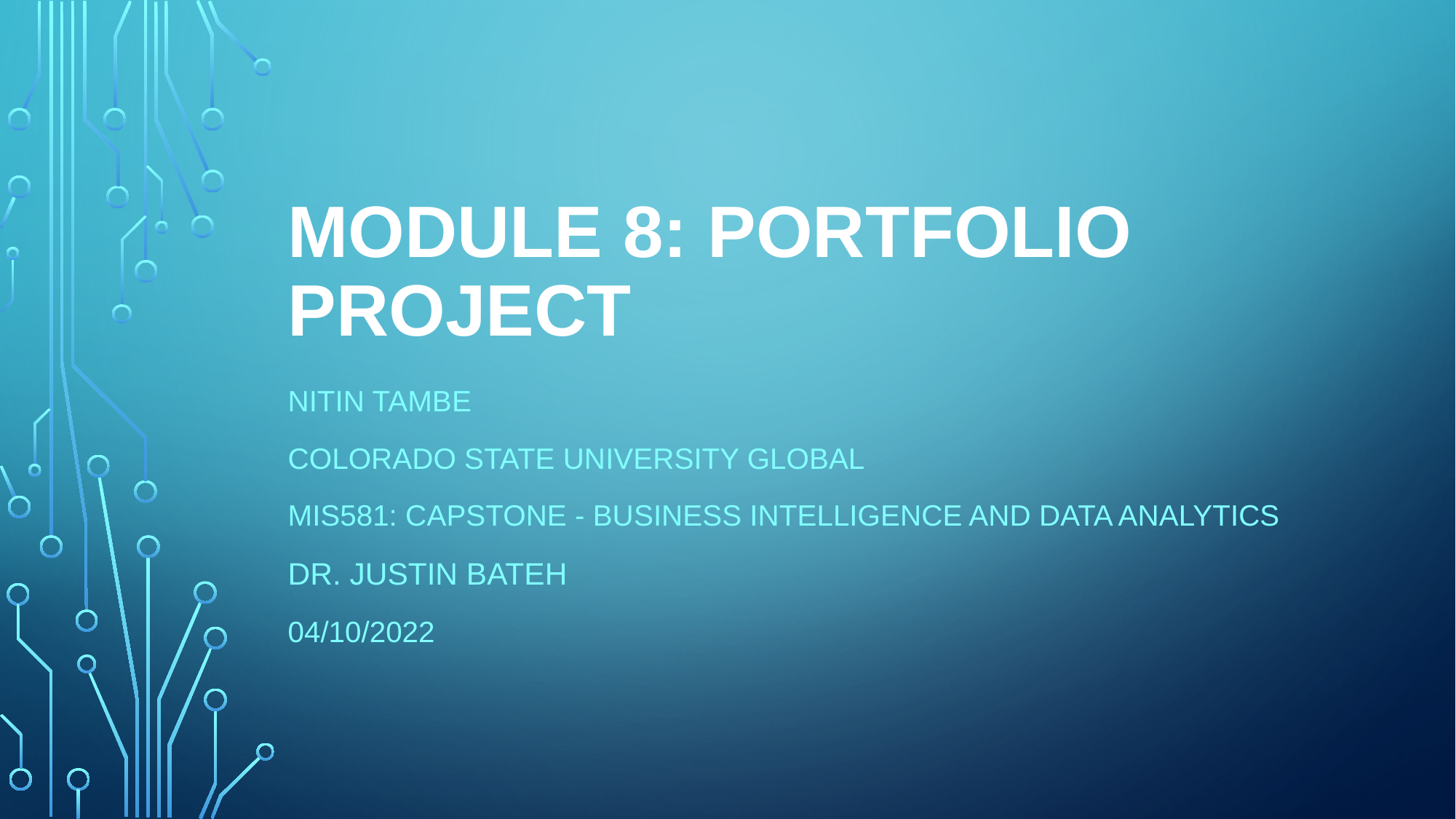

# Module 8: Portfolio Project
Nitin Tambe
Colorado State University Global
MIS581: Capstone - Business Intelligence and Data Analytics
Dr. Justin Bateh
04/10/2022